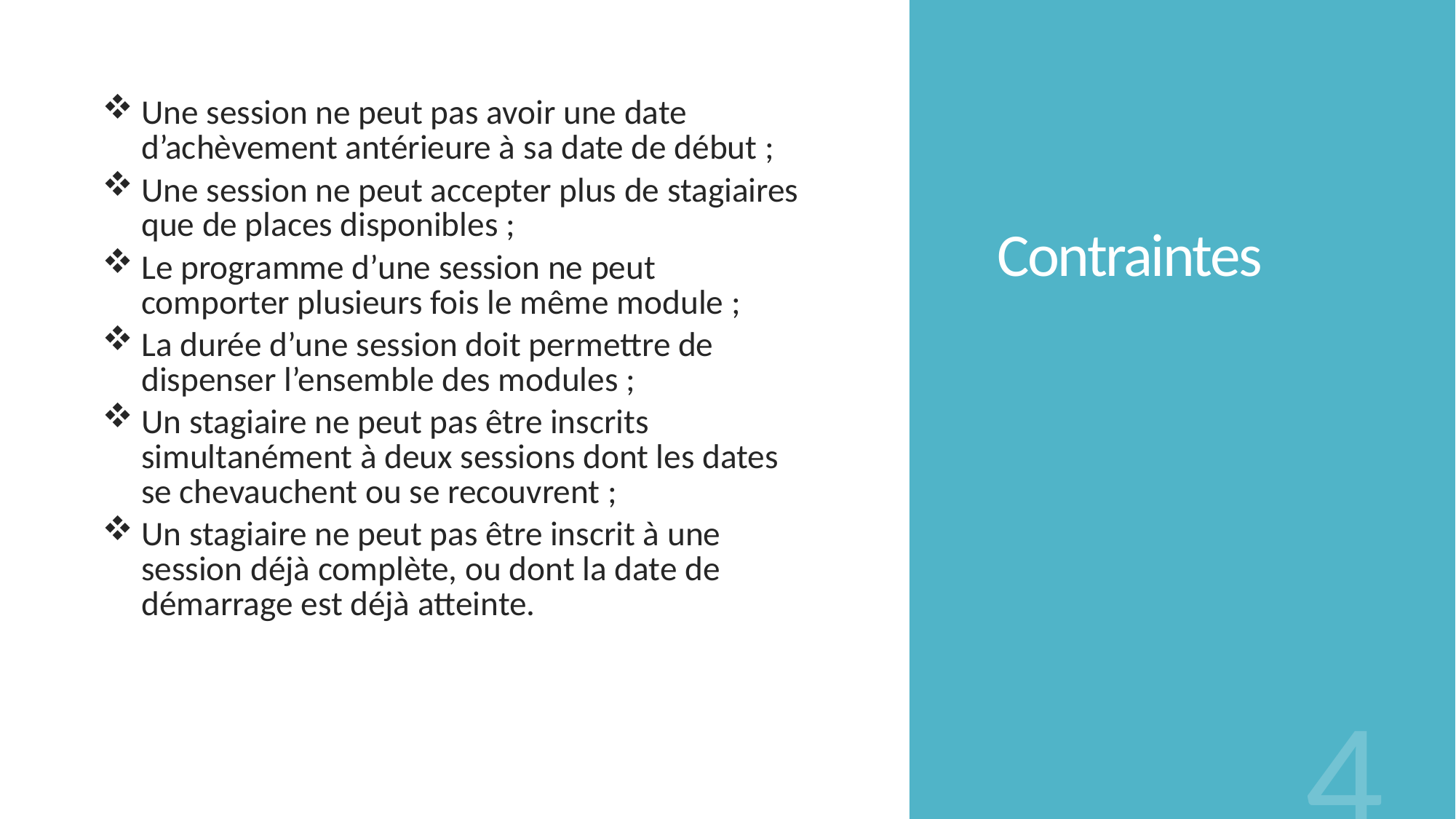

# Contraintes
Une session ne peut pas avoir une date d’achèvement antérieure à sa date de début ;
Une session ne peut accepter plus de stagiaires que de places disponibles ;
Le programme d’une session ne peut comporter plusieurs fois le même module ;
La durée d’une session doit permettre de dispenser l’ensemble des modules ;
Un stagiaire ne peut pas être inscrits simultanément à deux sessions dont les dates se chevauchent ou se recouvrent ;
Un stagiaire ne peut pas être inscrit à une session déjà complète, ou dont la date de démarrage est déjà atteinte.

4